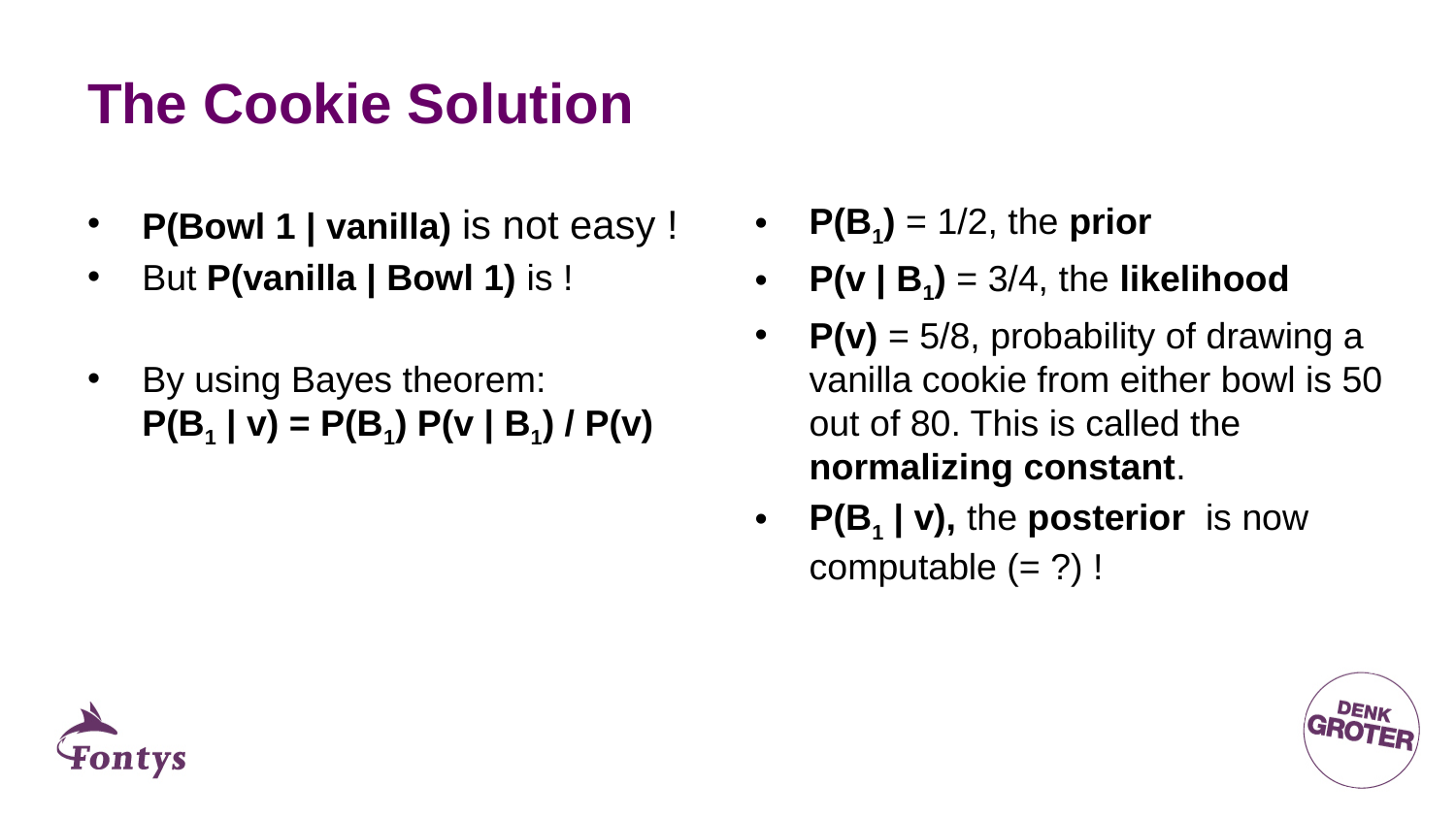

# The Cookie Solution
P(B1) = 1/2, the prior
P(v | B1) = 3/4, the likelihood
P(v) = 5/8, probability of drawing a vanilla cookie from either bowl is 50 out of 80. This is called the normalizing constant.
P(B1 | v), the posterior  is now computable (= ?) !
P(Bowl 1 | vanilla) is not easy !
But P(vanilla | Bowl 1) is !

By using Bayes theorem:
P(B1 | v) = P(B1) P(v | B1) / P(v)